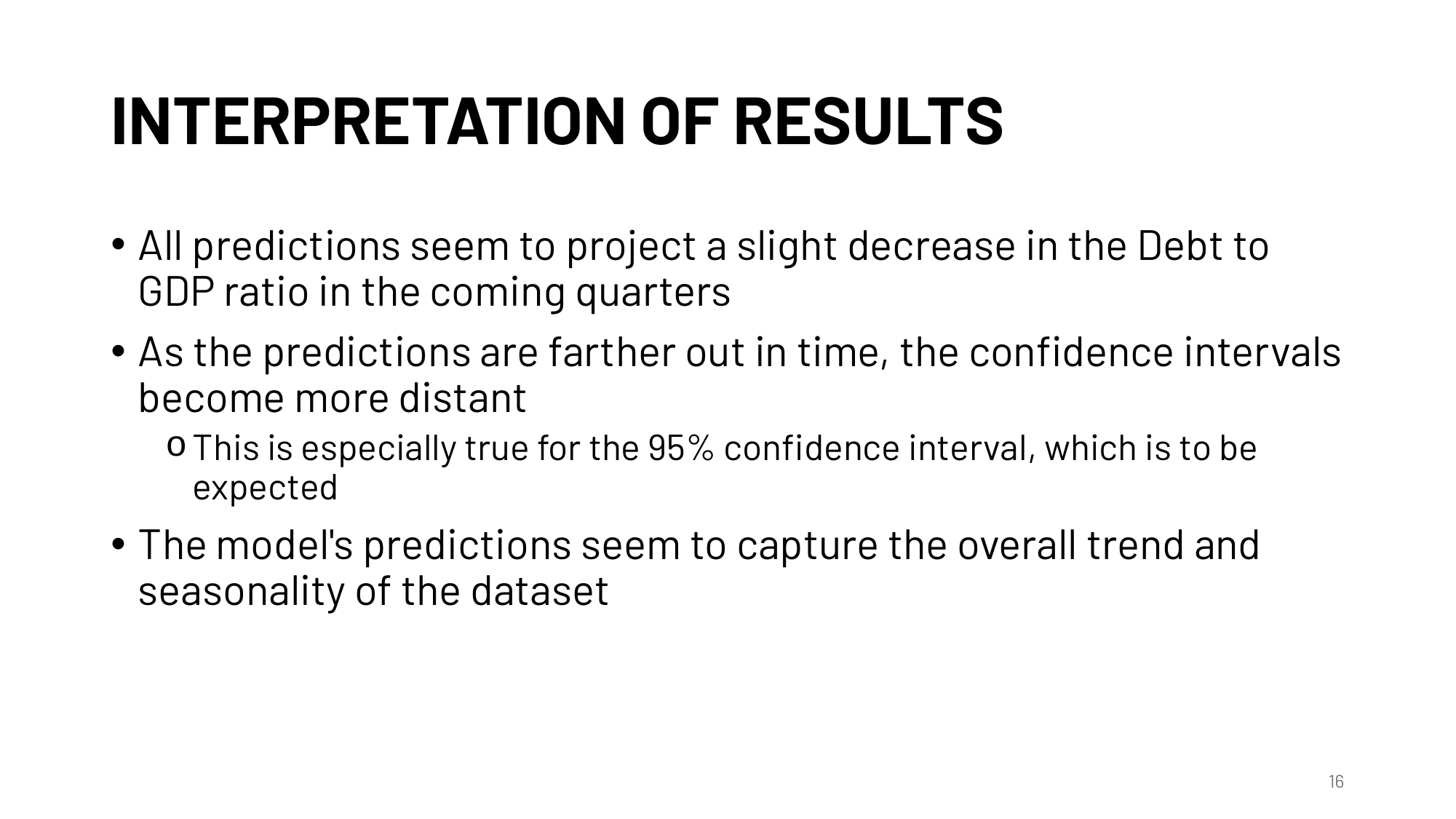

# INTERPRETATION OF RESULTS
All predictions seem to project a slight decrease in the Debt to GDP ratio in the coming quarters
As the predictions are farther out in time, the confidence intervals become more distant
This is especially true for the 95% confidence interval, which is to be expected
The model's predictions seem to capture the overall trend and seasonality of the dataset

16